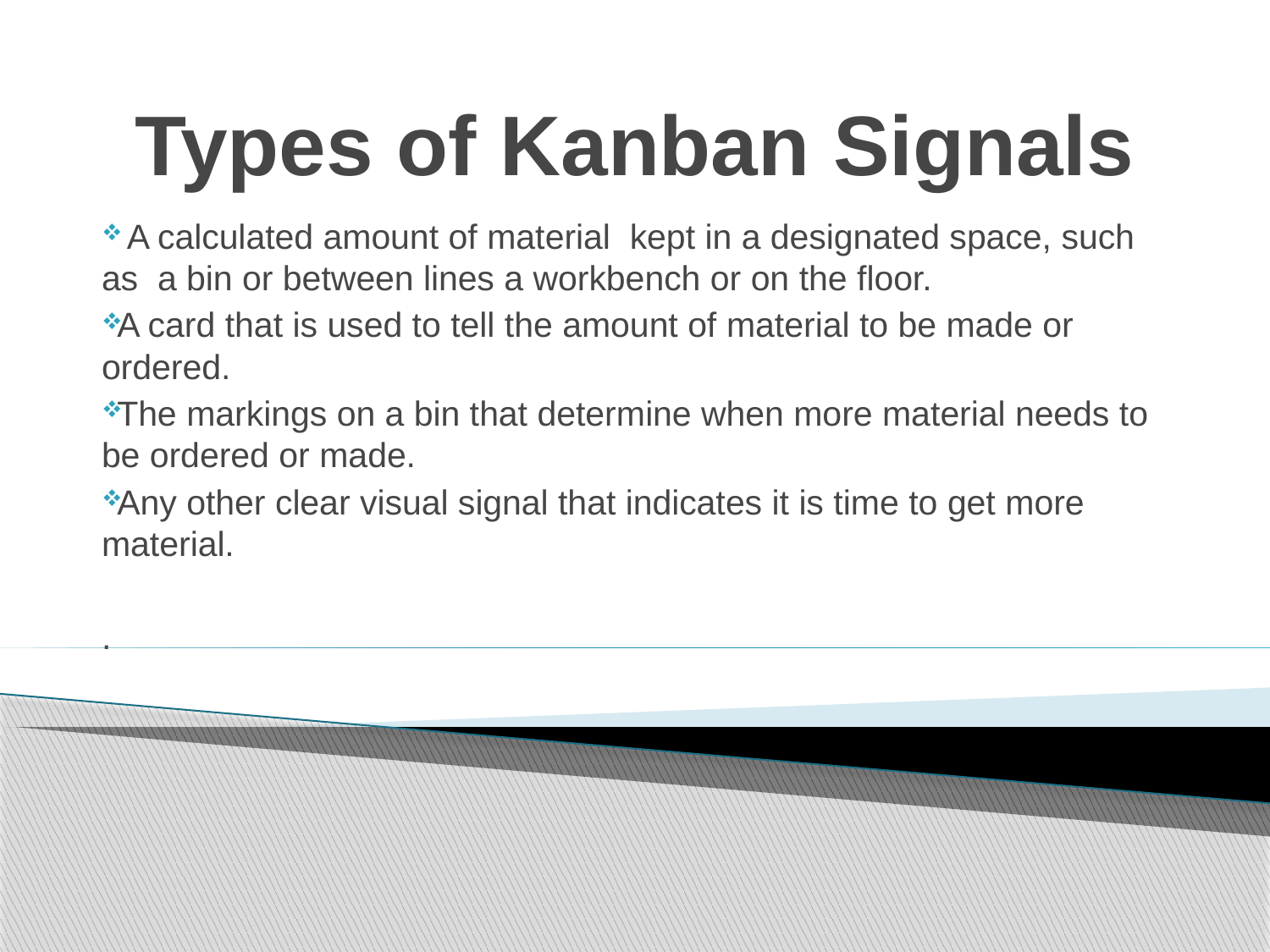

# Types of Kanban Signals
 A calculated amount of material  kept in a designated space, such as  a bin or between lines a workbench or on the floor.
A card that is used to tell the amount of material to be made or ordered.
The markings on a bin that determine when more material needs to be ordered or made.
Any other clear visual signal that indicates it is time to get more material.

.